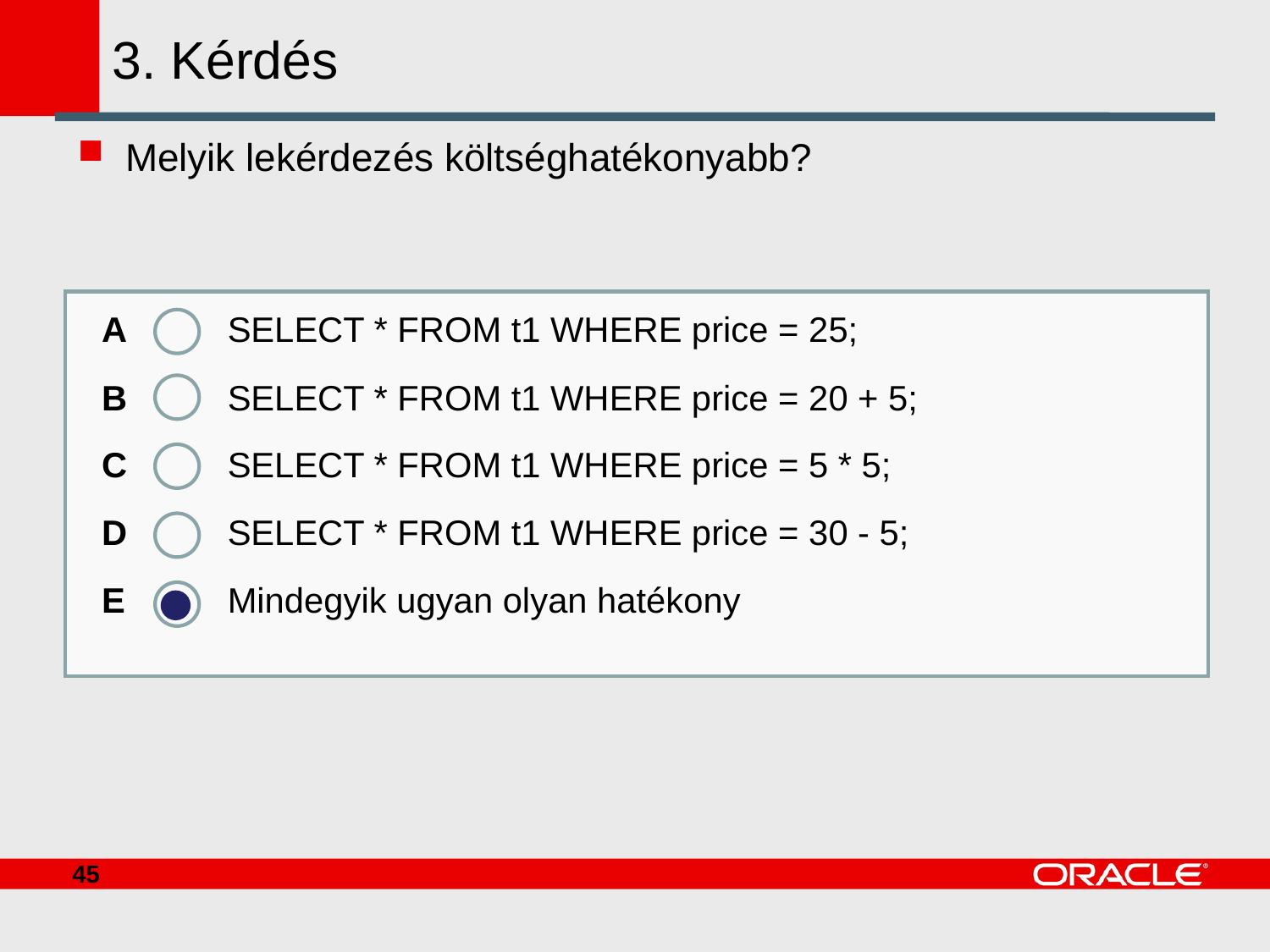

# 3. Kérdés
Melyik lekérdezés költséghatékonyabb?

A

B

C

D

E
SELECT * FROM t1 WHERE price = 25;

SELECT * FROM t1 WHERE price = 20 + 5;

SELECT * FROM t1 WHERE price = 5 * 5;

SELECT * FROM t1 WHERE price = 30 - 5;

Mindegyik ugyan olyan hatékony